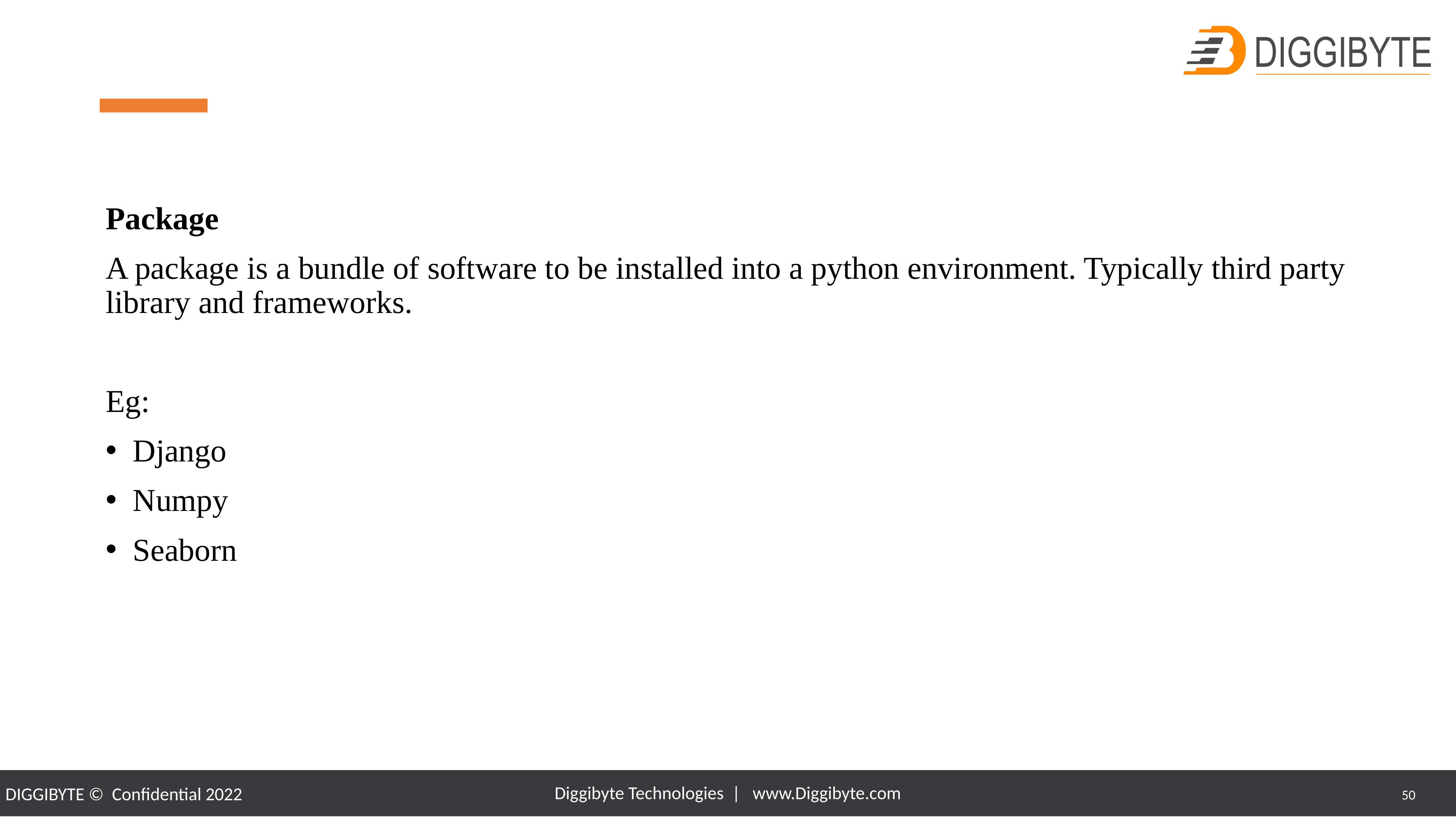

Package
A package is a bundle of software to be installed into a python environment. Typically third party library and frameworks.

Eg:
Django
Numpy
Seaborn
Diggibyte Technologies  |   www.Diggibyte.com
50